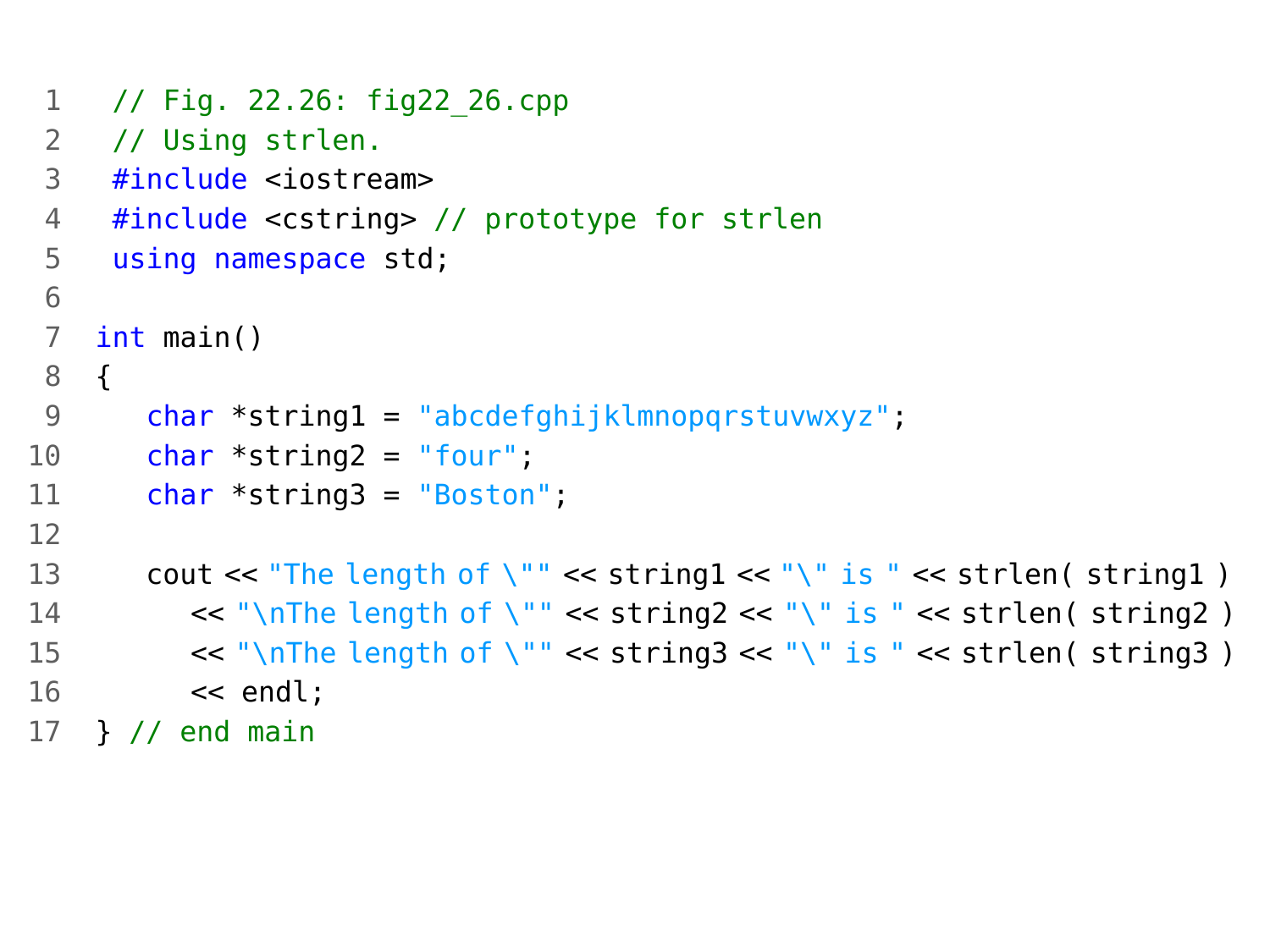

11   // Fig. 22.26: fig22_26.cpp
12   // Using strlen.
13   #include <iostream>
14   #include <cstring> // prototype for strlen
15   using namespace std;
16
17  int main()
18  {
19     char *string1 = "abcdefghijklmnopqrstuvwxyz";
10     char *string2 = "four";
11     char *string3 = "Boston";
12
13     cout << "The length of \"" << string1 << "\" is " << strlen( string1 )
14        << "\nThe length of \"" << string2 << "\" is " << strlen( string2 )
15        << "\nThe length of \"" << string3 << "\" is " << strlen( string3 )
16        << endl;
17  } // end main